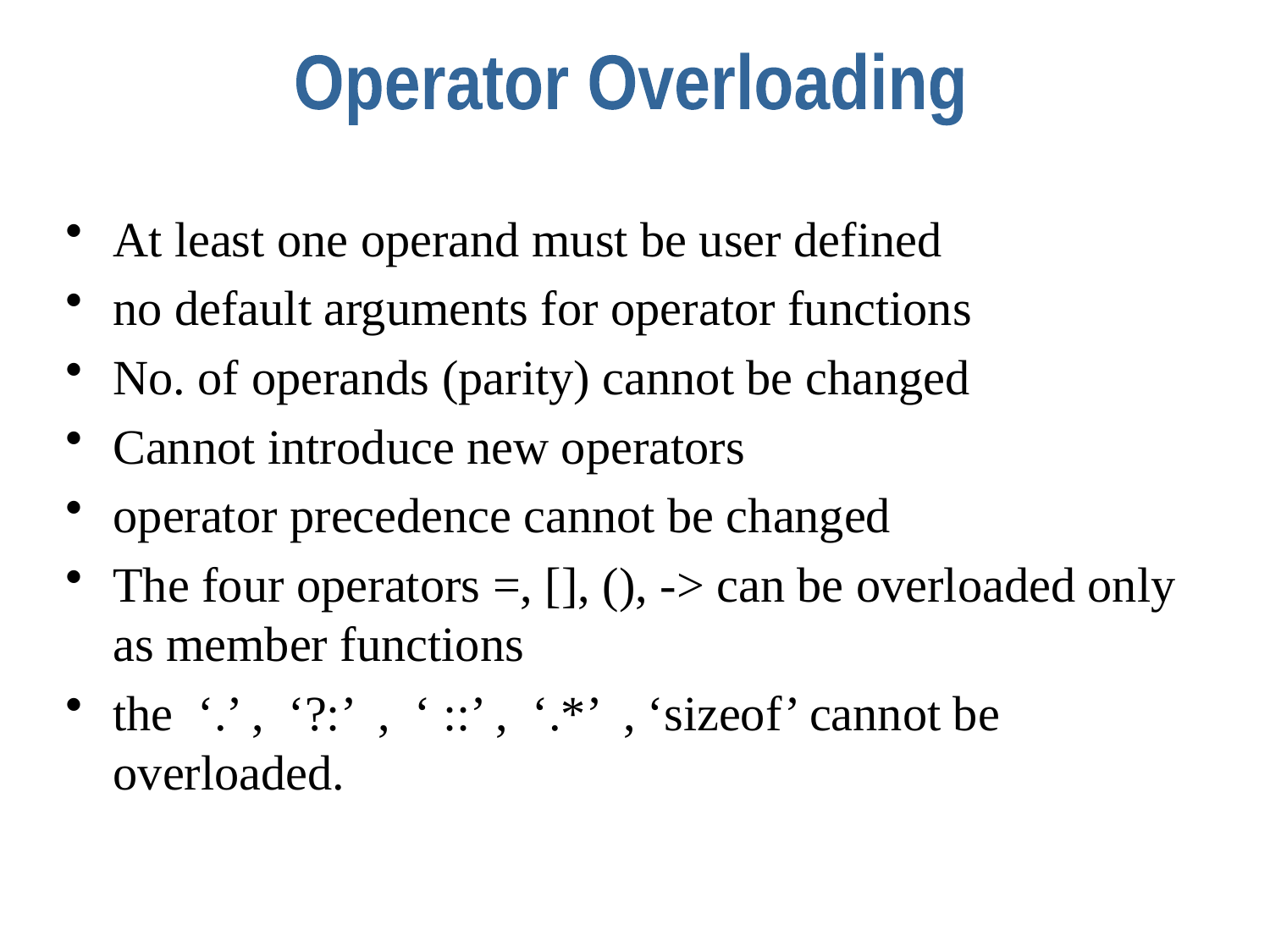

Operator Overloading
At least one operand must be user defined
no default arguments for operator functions
No. of operands (parity) cannot be changed
Cannot introduce new operators
operator precedence cannot be changed
The four operators =, [], (), -> can be overloaded only as member functions
the  ‘.’ ,  ‘?:’  ,  ‘ ::’ ,  ‘.*’  , ‘sizeof’ cannot be overloaded.